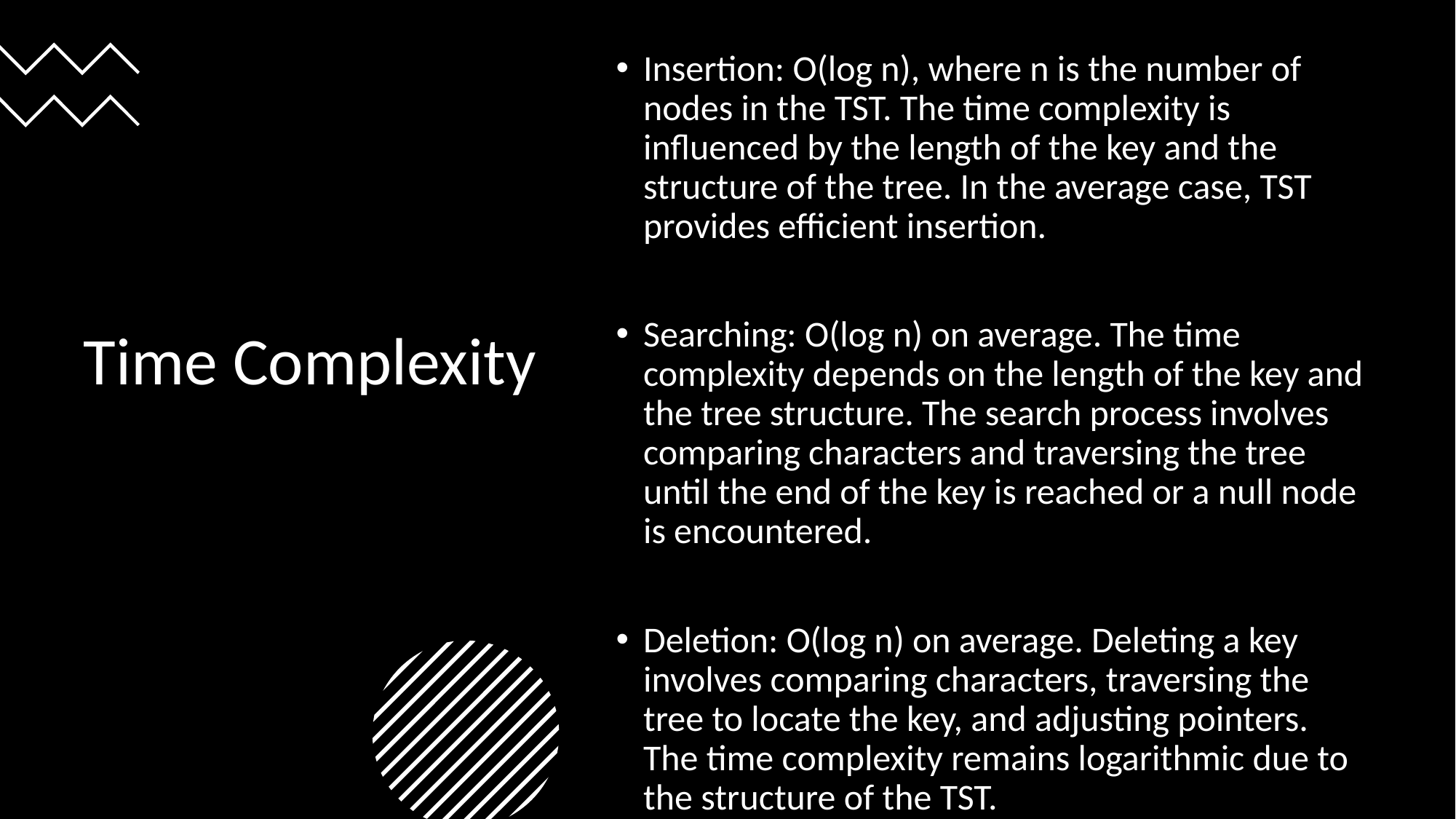

Insertion: O(log n), where n is the number of nodes in the TST. The time complexity is influenced by the length of the key and the structure of the tree. In the average case, TST provides efficient insertion.

Searching: O(log n) on average. The time complexity depends on the length of the key and the tree structure. The search process involves comparing characters and traversing the tree until the end of the key is reached or a null node is encountered.

Deletion: O(log n) on average. Deleting a key involves comparing characters, traversing the tree to locate the key, and adjusting pointers. The time complexity remains logarithmic due to the structure of the TST.

# Time Complexity